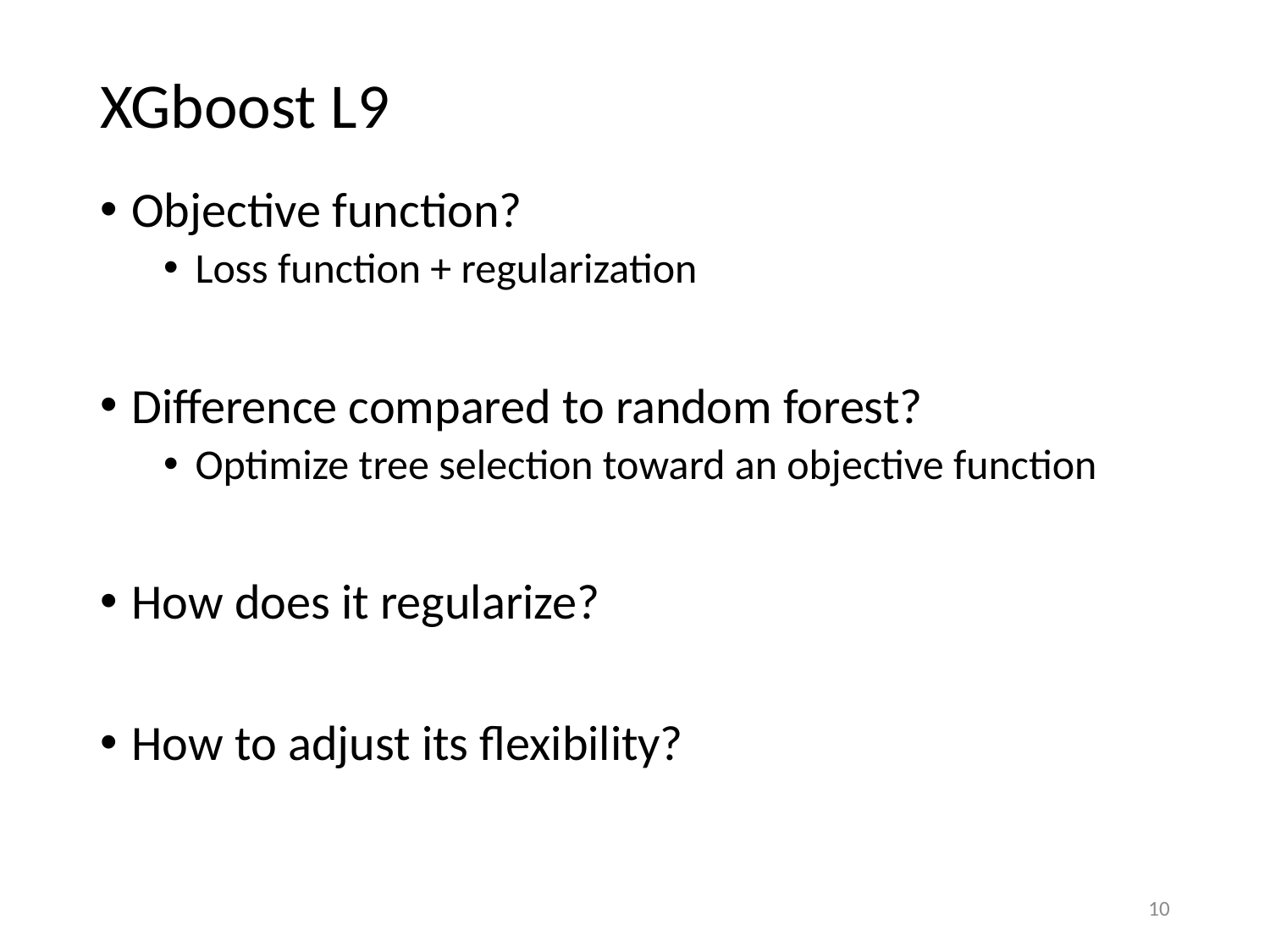

# XGboost L9
Objective function?
Loss function + regularization

Difference compared to random forest?
Optimize tree selection toward an objective function

How does it regularize?

How to adjust its flexibility?

10